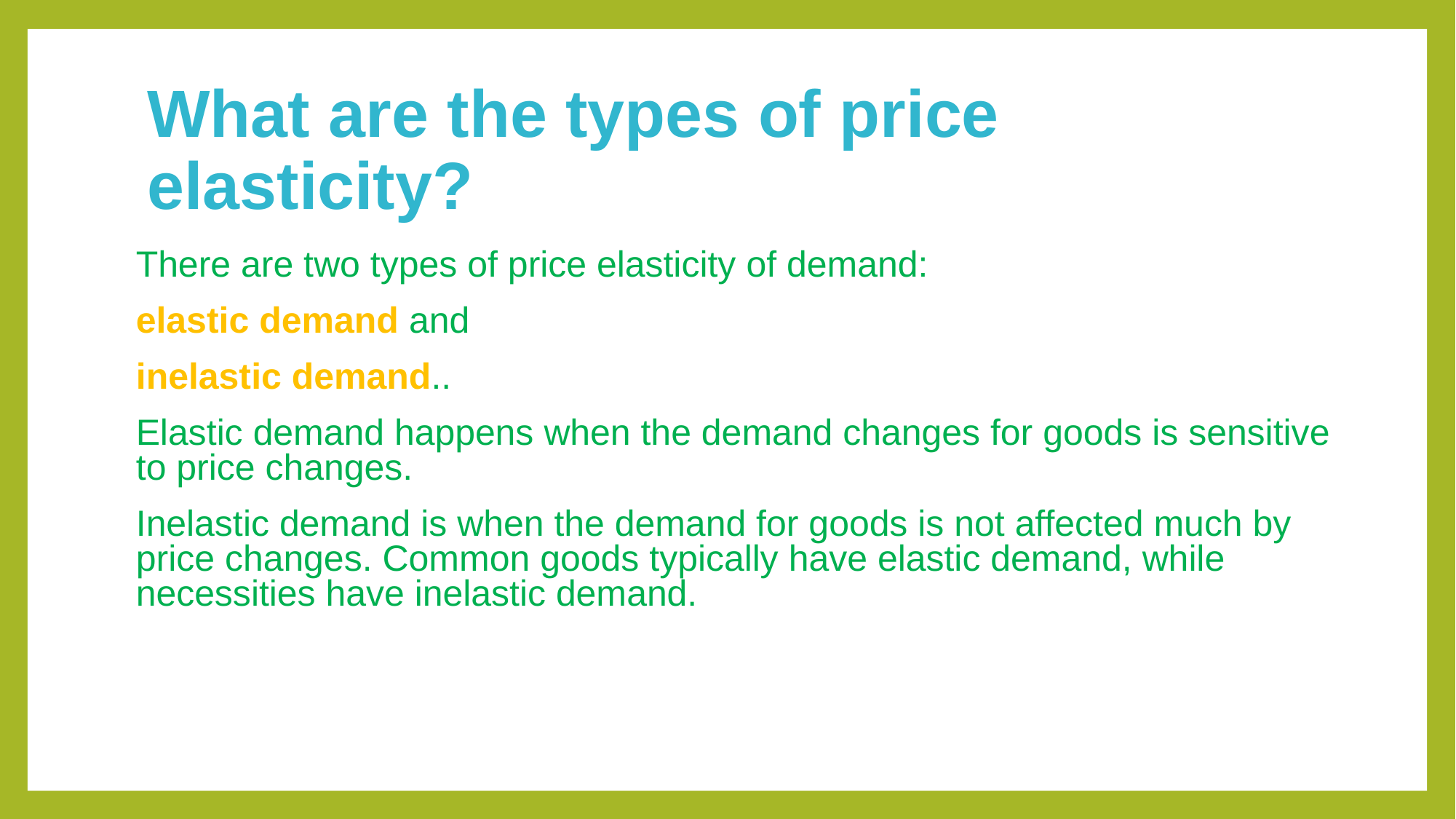

# What are the types of price elasticity?
There are two types of price elasticity of demand:
elastic demand and
inelastic demand..
Elastic demand happens when the demand changes for goods is sensitive to price changes.
Inelastic demand is when the demand for goods is not affected much by price changes. Common goods typically have elastic demand, while necessities have inelastic demand.